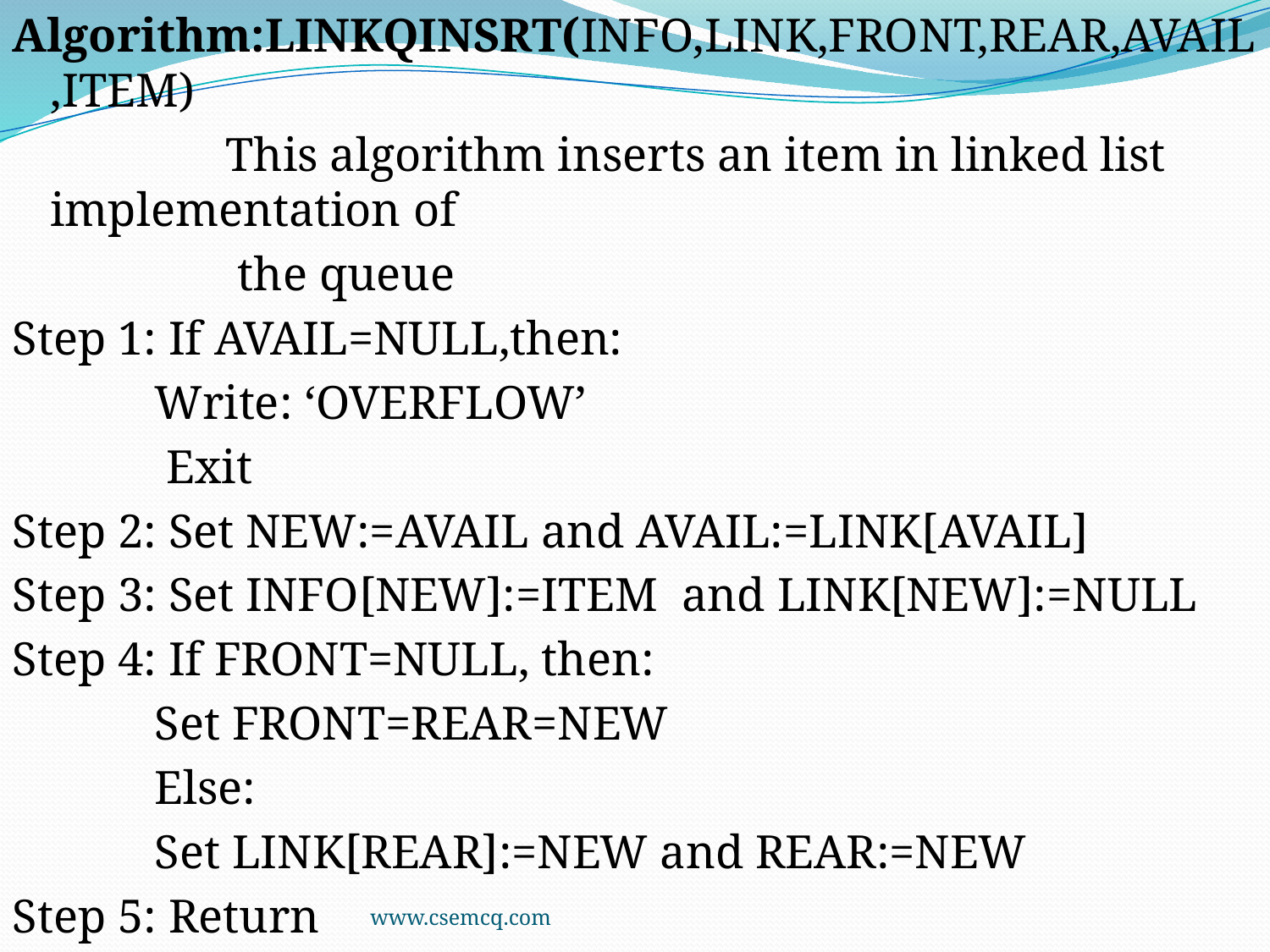

Algorithm:LINKQINSRT(INFO,LINK,FRONT,REAR,AVAIL,ITEM)
                  This algorithm inserts an item in linked list implementation of
                   the queue
Step 1: If AVAIL=NULL,then:
            Write: ‘OVERFLOW’
             Exit
Step 2: Set NEW:=AVAIL and AVAIL:=LINK[AVAIL]
Step 3: Set INFO[NEW]:=ITEM  and LINK[NEW]:=NULL
Step 4: If FRONT=NULL, then:
            Set FRONT=REAR=NEW
            Else:
            Set LINK[REAR]:=NEW and REAR:=NEW
Step 5: Return
www.csemcq.com